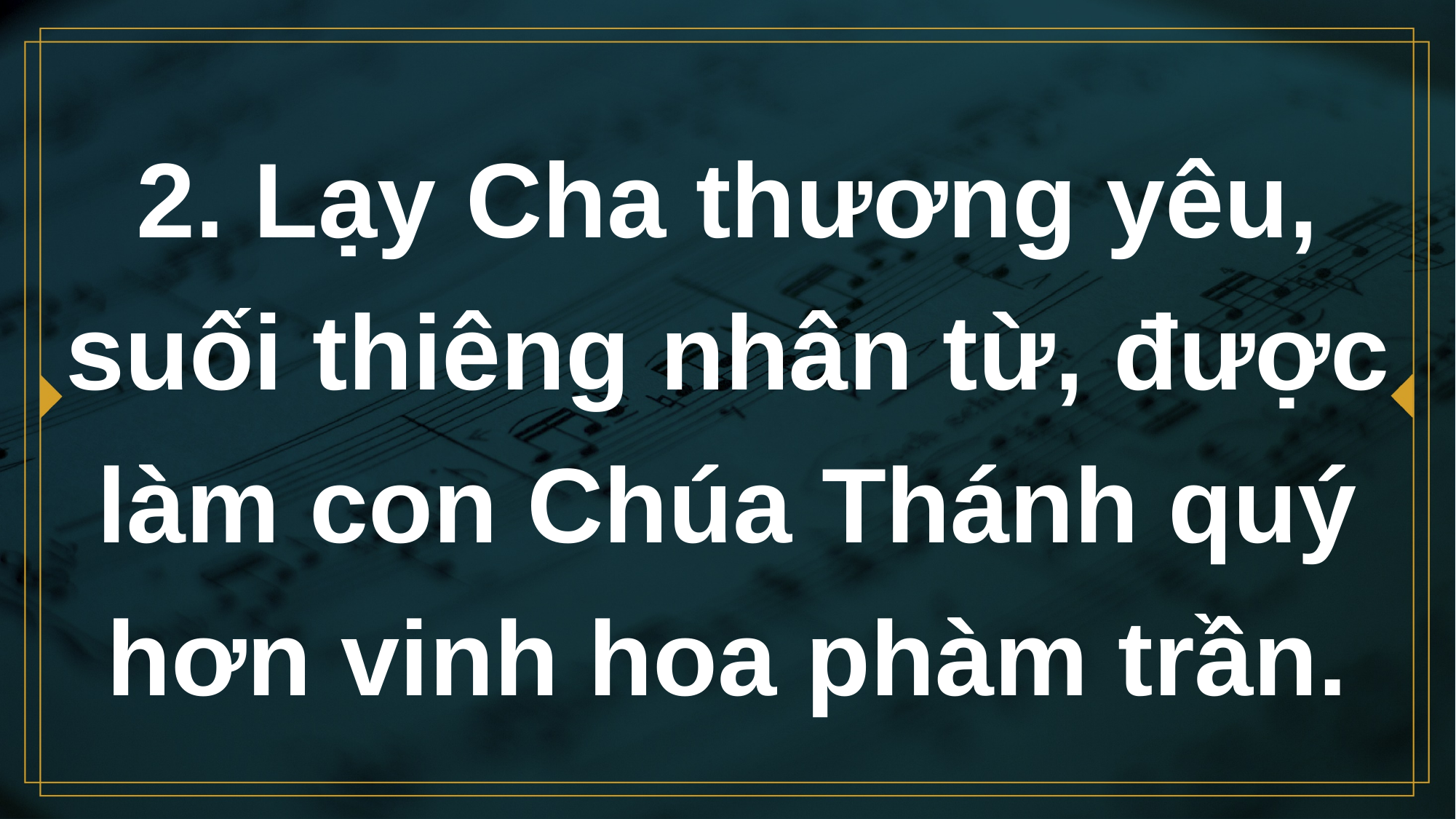

# 2. Lạy Cha thương yêu, suối thiêng nhân từ, được làm con Chúa Thánh quý hơn vinh hoa phàm trần.